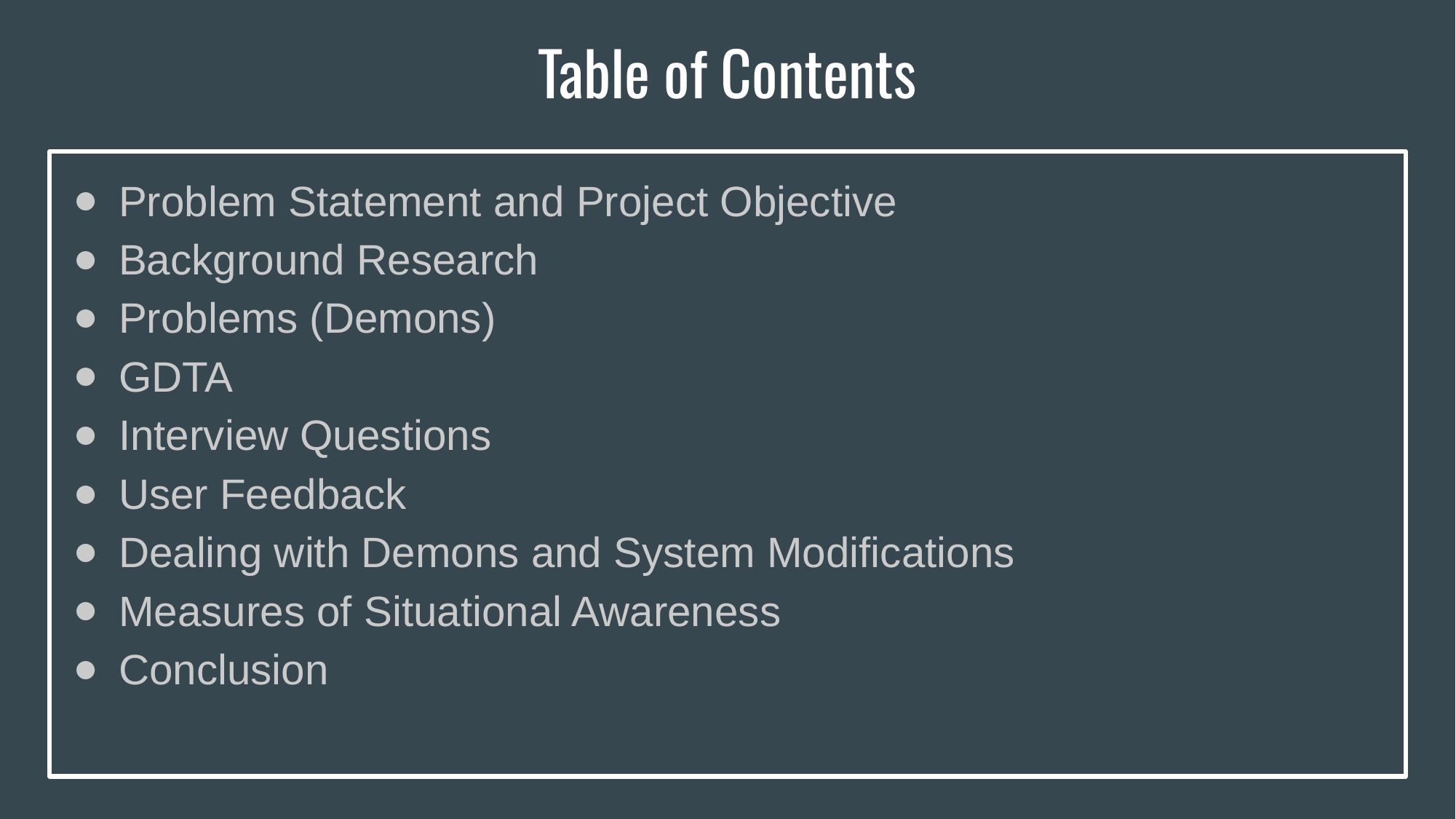

# Table of Contents
Problem Statement and Project Objective
Background Research
Problems (Demons)
GDTA
Interview Questions
User Feedback
Dealing with Demons and System Modifications
Measures of Situational Awareness
Conclusion